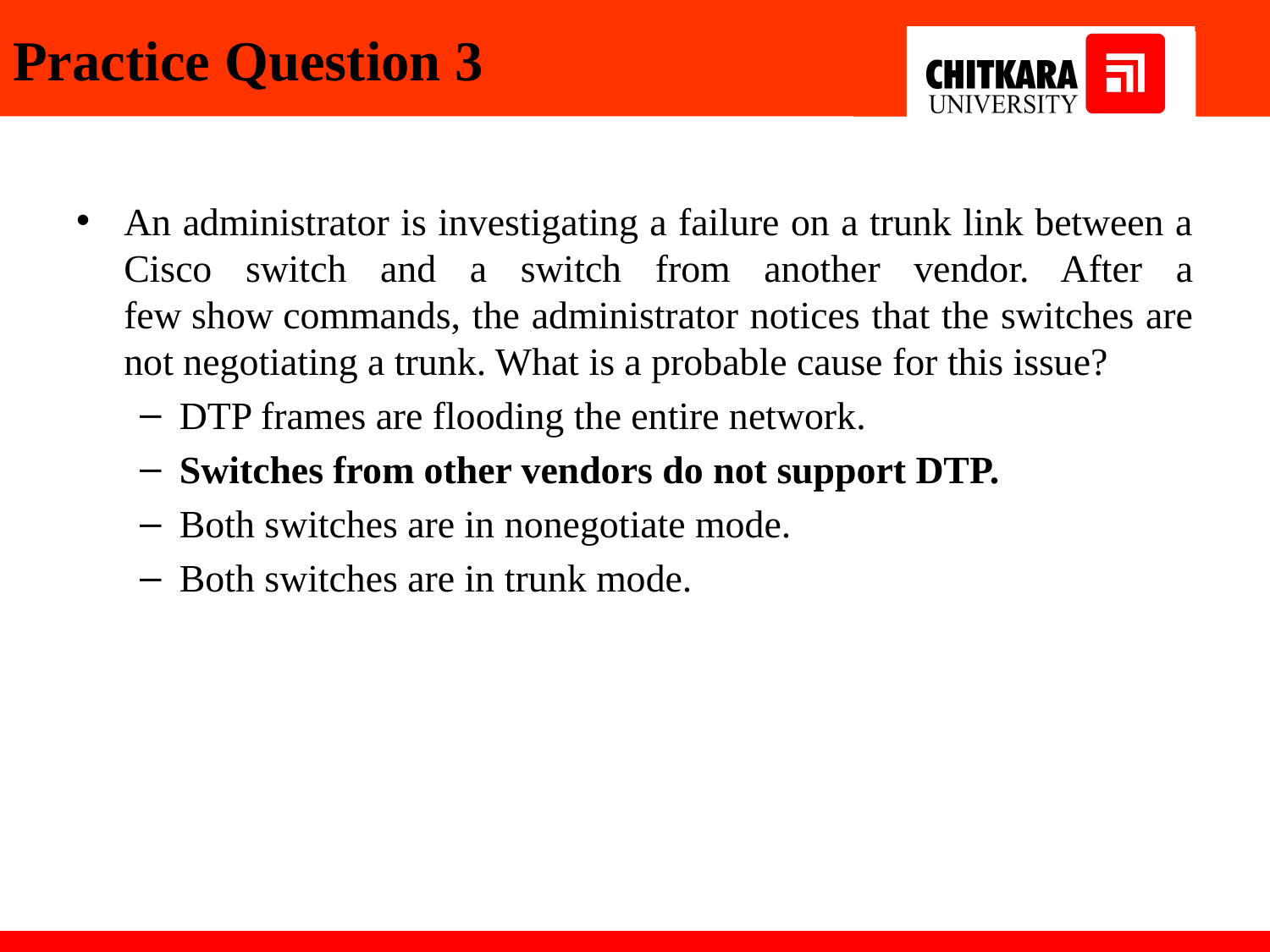

# Practice Question 3
An administrator is investigating a failure on a trunk link between a Cisco switch and a switch from another vendor. After a few show commands, the administrator notices that the switches are not negotiating a trunk. What is a probable cause for this issue?
DTP frames are flooding the entire network.
Switches from other vendors do not support DTP.
Both switches are in nonegotiate mode.
Both switches are in trunk mode.